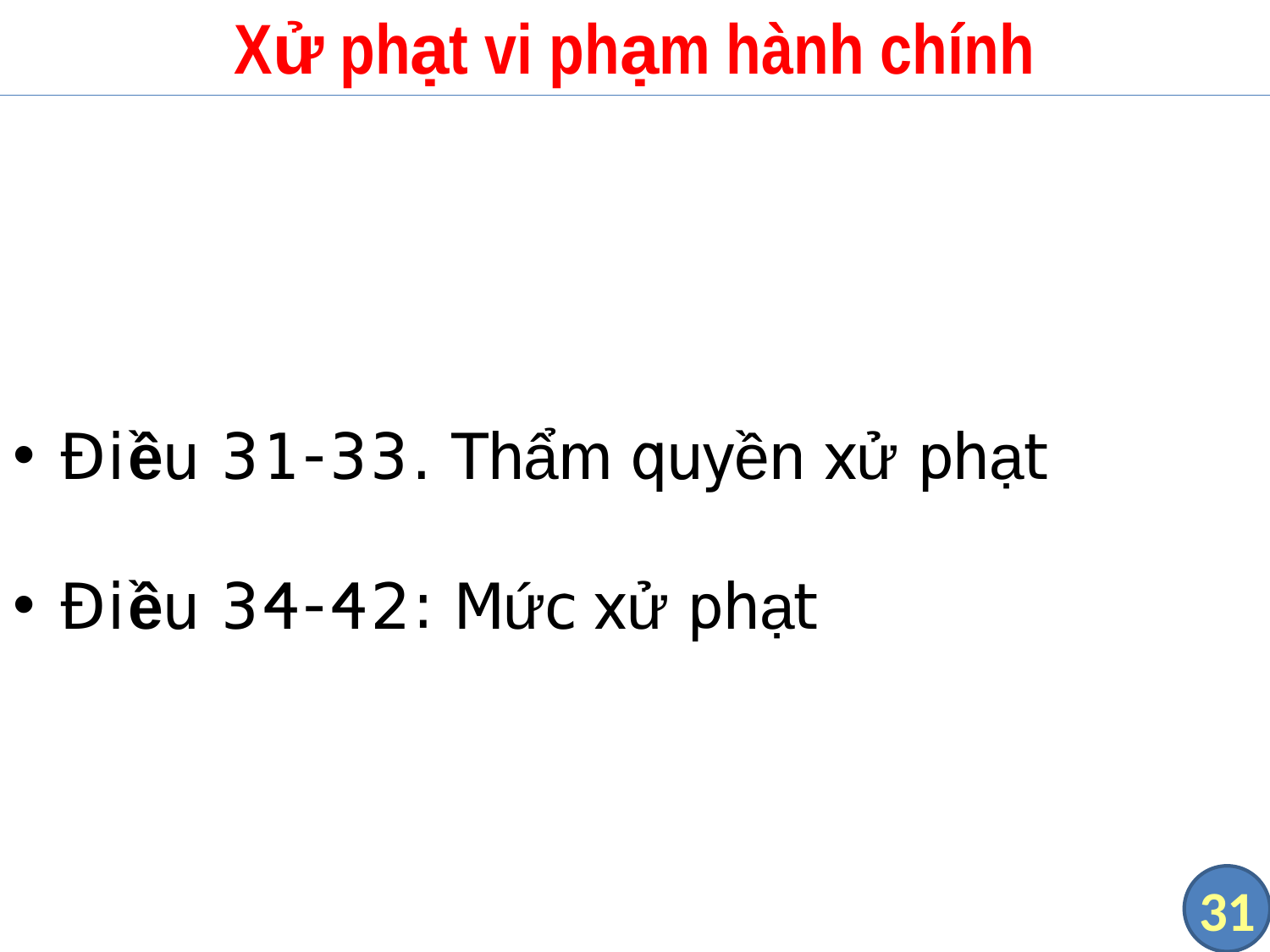

# Xử phạt vi phạm hành chính
Điều 31-33. Thẩm quyền xử phạt
Điều 34-42: Mức xử phạt
31